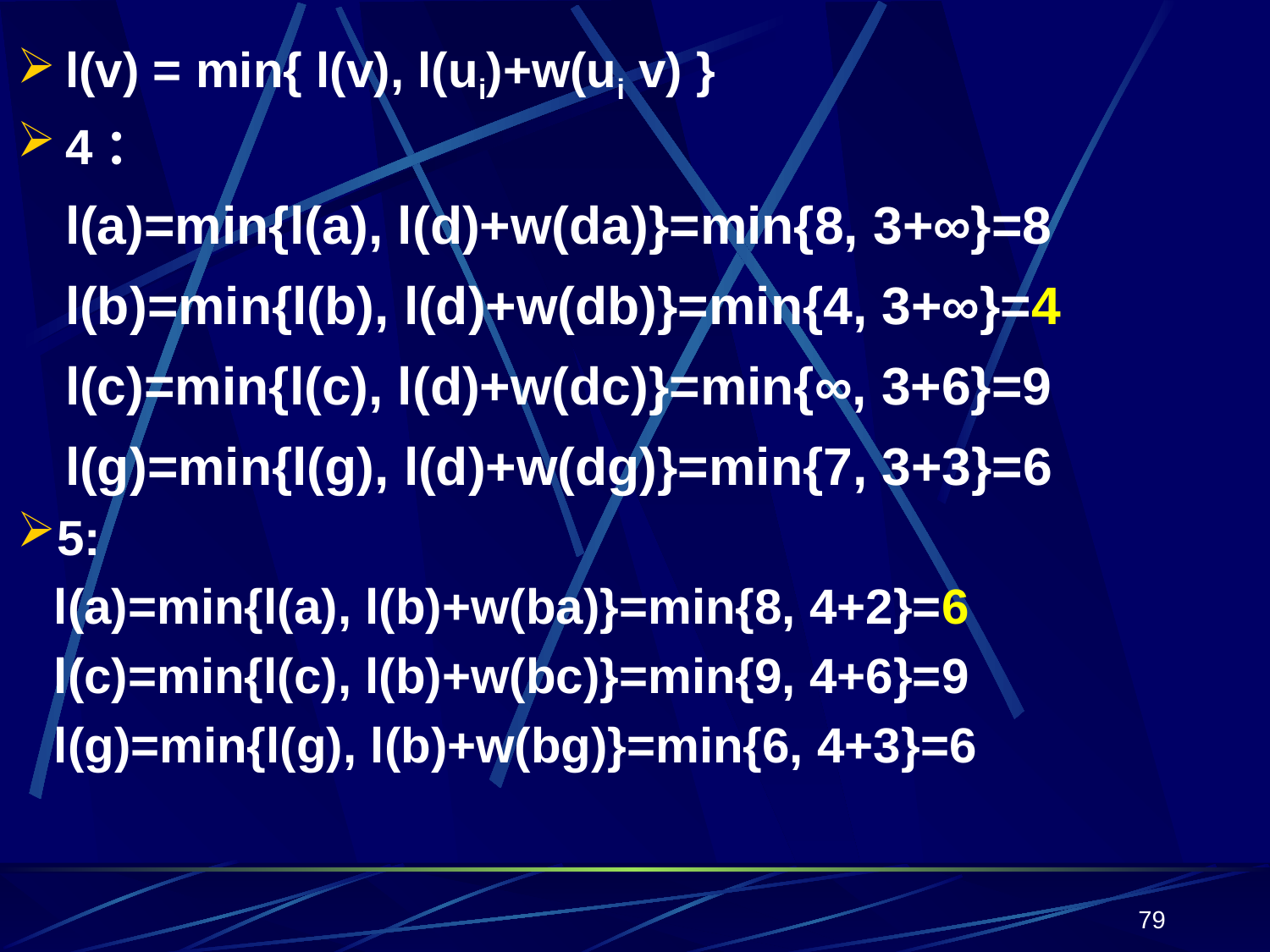

l(v) = min{ l(v), l(ui)+w(ui v) }
4：
	l(a)=min{l(a), l(d)+w(da)}=min{8, 3+∞}=8
	l(b)=min{l(b), l(d)+w(db)}=min{4, 3+∞}=4
	l(c)=min{l(c), l(d)+w(dc)}=min{∞, 3+6}=9
	l(g)=min{l(g), l(d)+w(dg)}=min{7, 3+3}=6
5:
l(a)=min{l(a), l(b)+w(ba)}=min{8, 4+2}=6
l(c)=min{l(c), l(b)+w(bc)}=min{9, 4+6}=9
l(g)=min{l(g), l(b)+w(bg)}=min{6, 4+3}=6

79